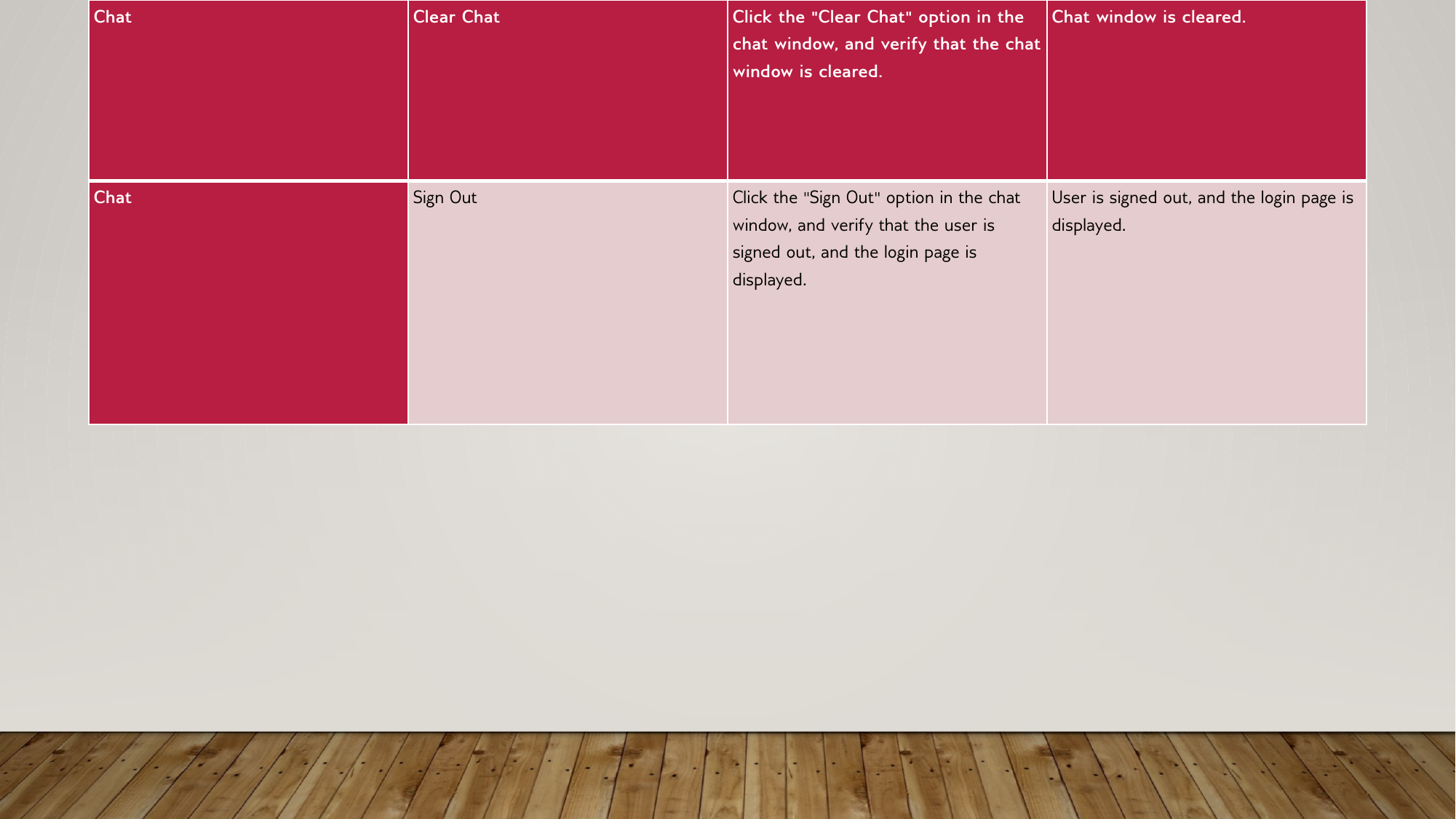

| Chat | Clear Chat | Click the "Clear Chat" option in the chat window, and verify that the chat window is cleared. | Chat window is cleared. |
| --- | --- | --- | --- |
| Chat | Sign Out | Click the "Sign Out" option in the chat window, and verify that the user is signed out, and the login page is displayed. | User is signed out, and the login page is displayed. |